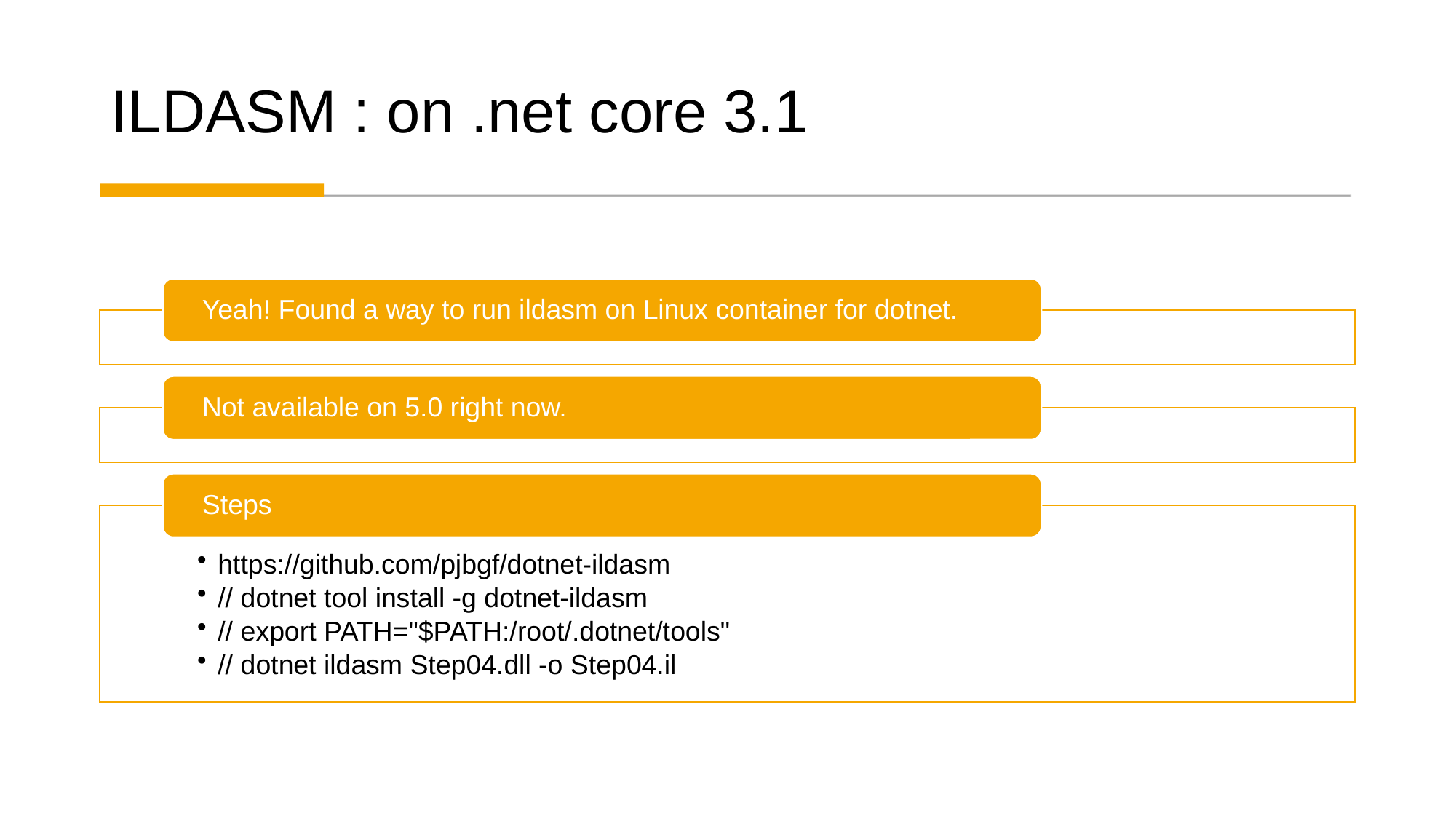

# ILDASM : on .net core 3.1

Yeah! Found a way to run ildasm on Linux container for dotnet.
Not available on 5.0 right now.
https://github.com/pjbgf/dotnet-ildasm
// dotnet tool install -g dotnet-ildasm
// export PATH="$PATH:/root/.dotnet/tools"
// dotnet ildasm Step04.dll -o Step04.il
Steps